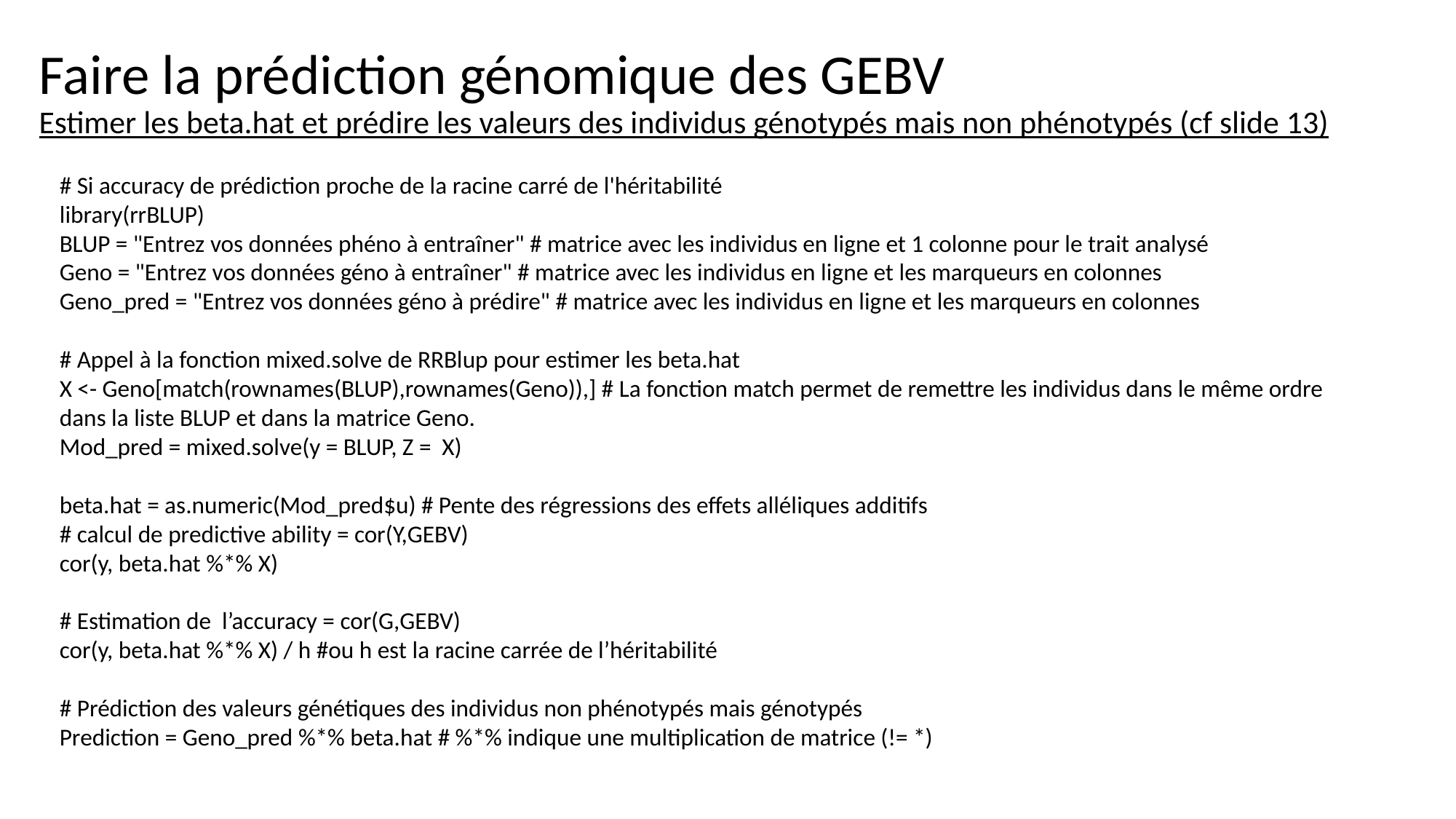

# Faire la prédiction génomique des GEBV
Estimer les beta.hat et prédire les valeurs des individus génotypés mais non phénotypés (cf slide 13)
# Si accuracy de prédiction proche de la racine carré de l'héritabilité
library(rrBLUP)
BLUP = "Entrez vos données phéno à entraîner" # matrice avec les individus en ligne et 1 colonne pour le trait analysé
Geno = "Entrez vos données géno à entraîner" # matrice avec les individus en ligne et les marqueurs en colonnes
Geno_pred = "Entrez vos données géno à prédire" # matrice avec les individus en ligne et les marqueurs en colonnes

# Appel à la fonction mixed.solve de RRBlup pour estimer les beta.hat
X <- Geno[match(rownames(BLUP),rownames(Geno)),] # La fonction match permet de remettre les individus dans le même ordre dans la liste BLUP et dans la matrice Geno.
Mod_pred = mixed.solve(y = BLUP, Z =  X)

beta.hat = as.numeric(Mod_pred$u) # Pente des régressions des effets alléliques additifs
# calcul de predictive ability = cor(Y,GEBV)
cor(y, beta.hat %*% X)

# Estimation de  l’accuracy = cor(G,GEBV)
cor(y, beta.hat %*% X) / h #ou h est la racine carrée de l’héritabilité

# Prédiction des valeurs génétiques des individus non phénotypés mais génotypés
Prediction = Geno_pred %*% beta.hat # %*% indique une multiplication de matrice (!= *)